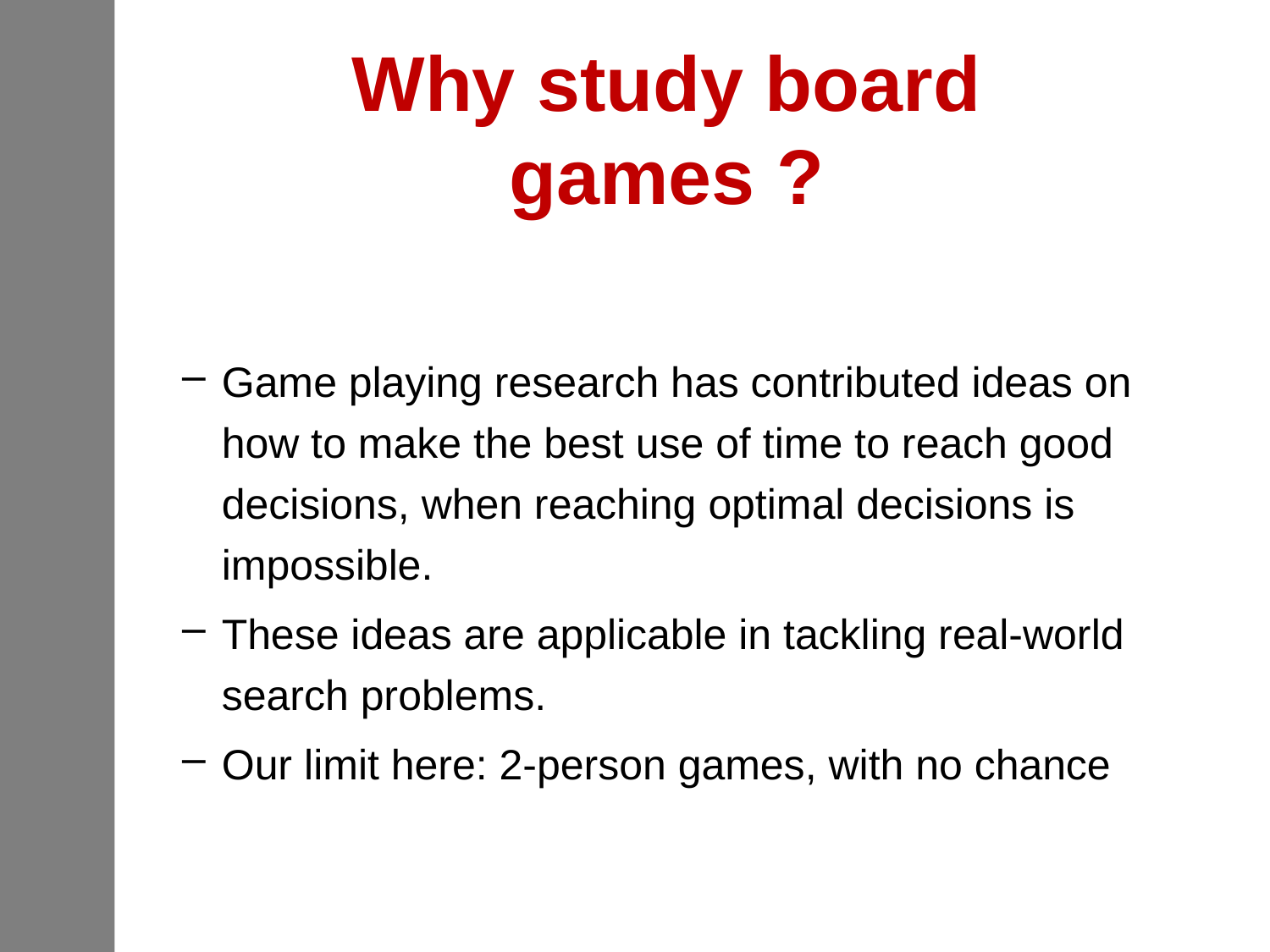

# Why study board games ?
Game playing research has contributed ideas on how to make the best use of time to reach good decisions, when reaching optimal decisions is impossible.
These ideas are applicable in tackling real-world search problems.
Our limit here: 2-person games, with no chance